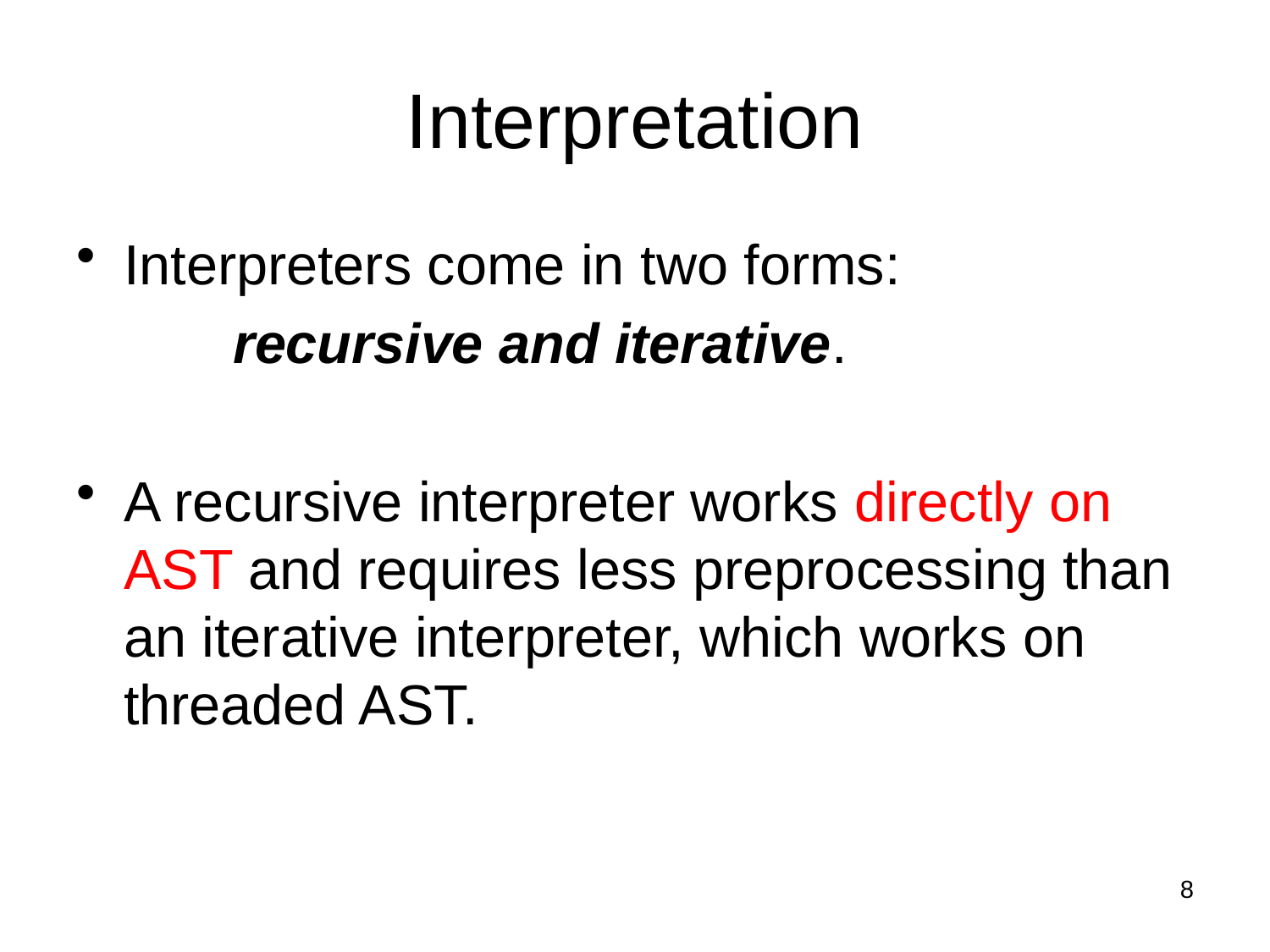

# Interpretation
Interpreters come in two forms:
          recursive and iterative.

A recursive interpreter works directly on AST and requires less preprocessing than an iterative interpreter, which works on threaded AST.

8